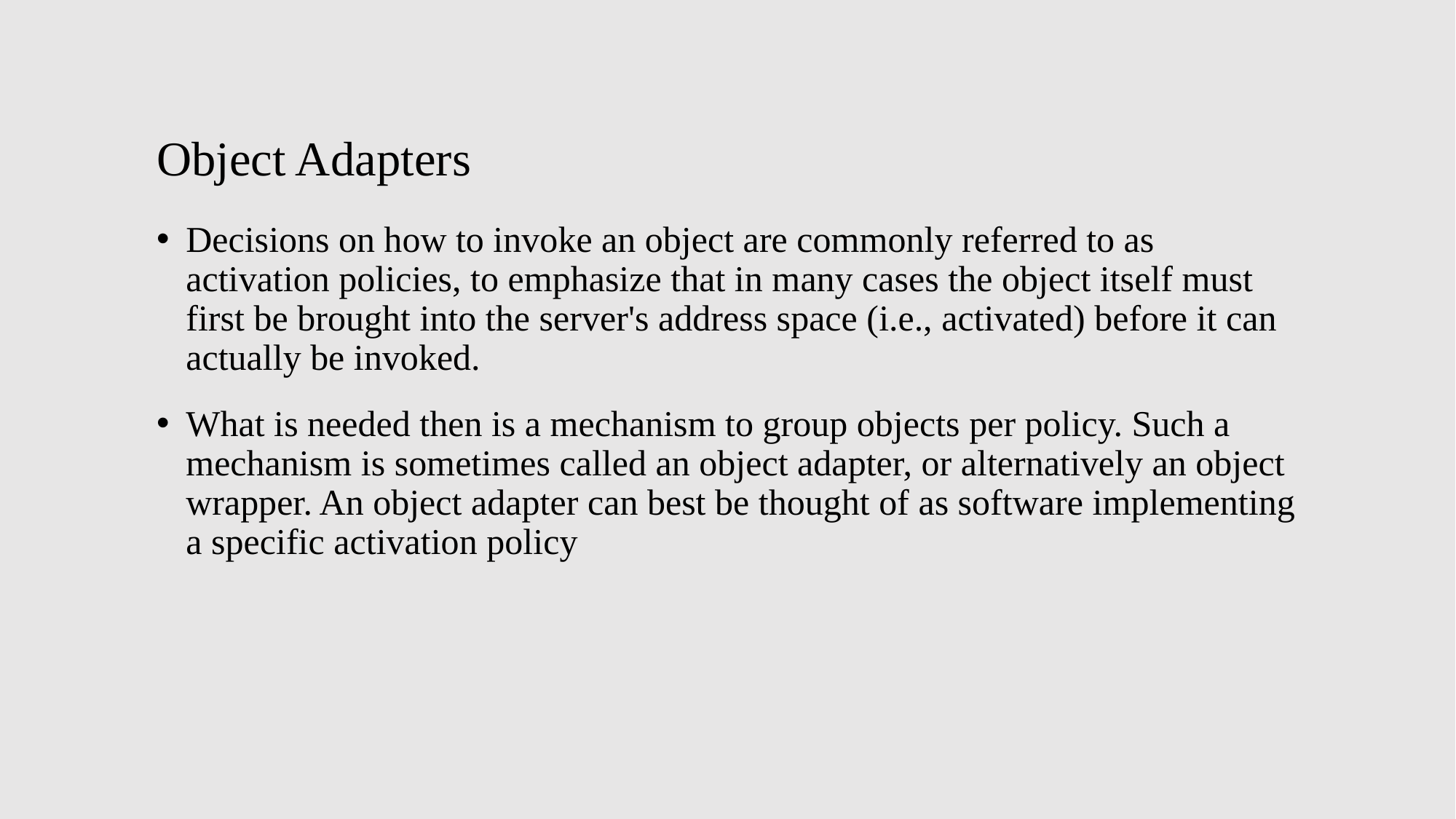

# Object Adapters
Decisions on how to invoke an object are commonly referred to as activation policies, to emphasize that in many cases the object itself must first be brought into the server's address space (i.e., activated) before it can actually be invoked.
What is needed then is a mechanism to group objects per policy. Such a mechanism is sometimes called an object adapter, or alternatively an object wrapper. An object adapter can best be thought of as software implementing a specific activation policy